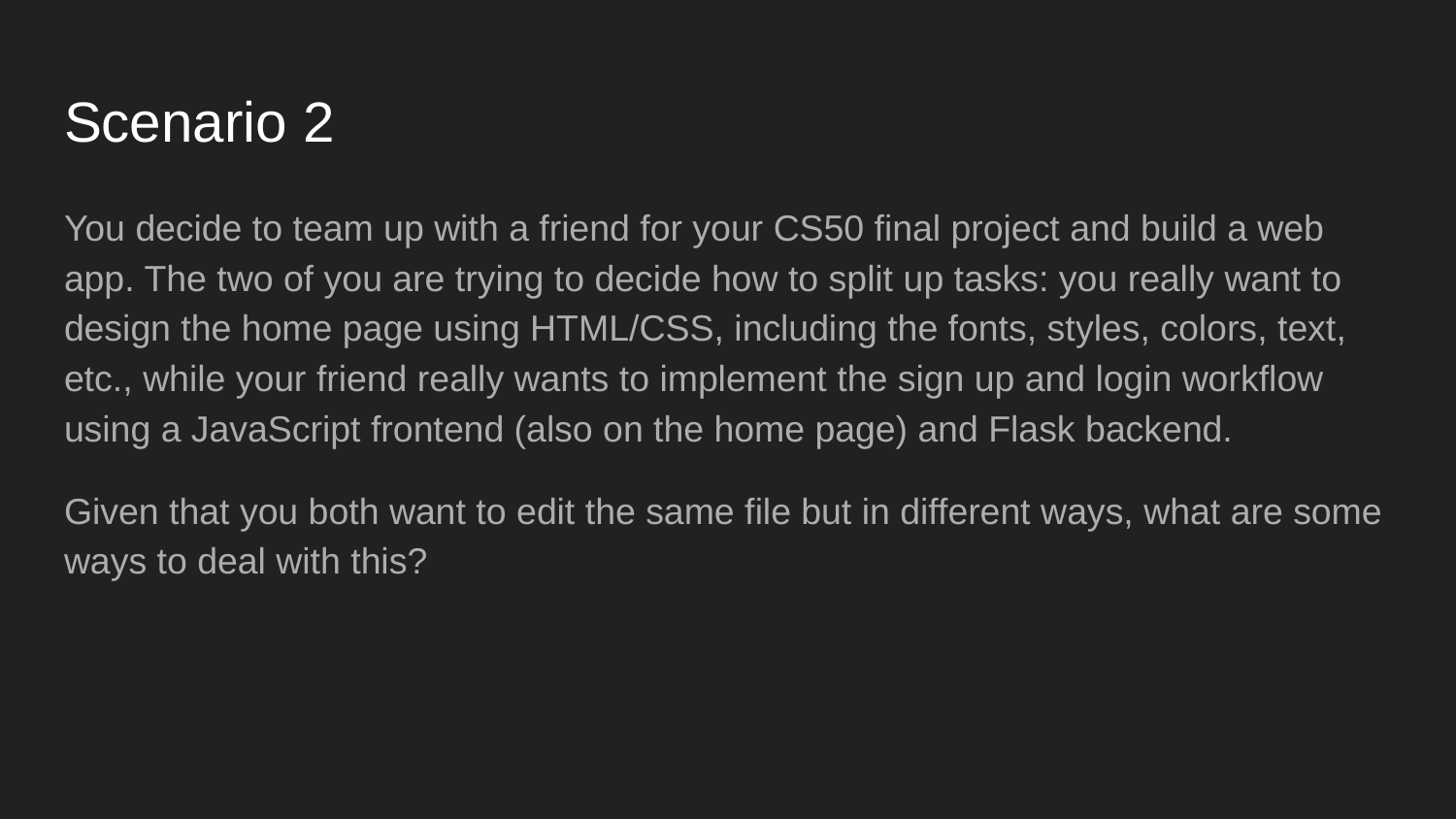

# Scenario 2
You decide to team up with a friend for your CS50 final project and build a web app. The two of you are trying to decide how to split up tasks: you really want to design the home page using HTML/CSS, including the fonts, styles, colors, text, etc., while your friend really wants to implement the sign up and login workflow using a JavaScript frontend (also on the home page) and Flask backend.
Given that you both want to edit the same file but in different ways, what are some ways to deal with this?